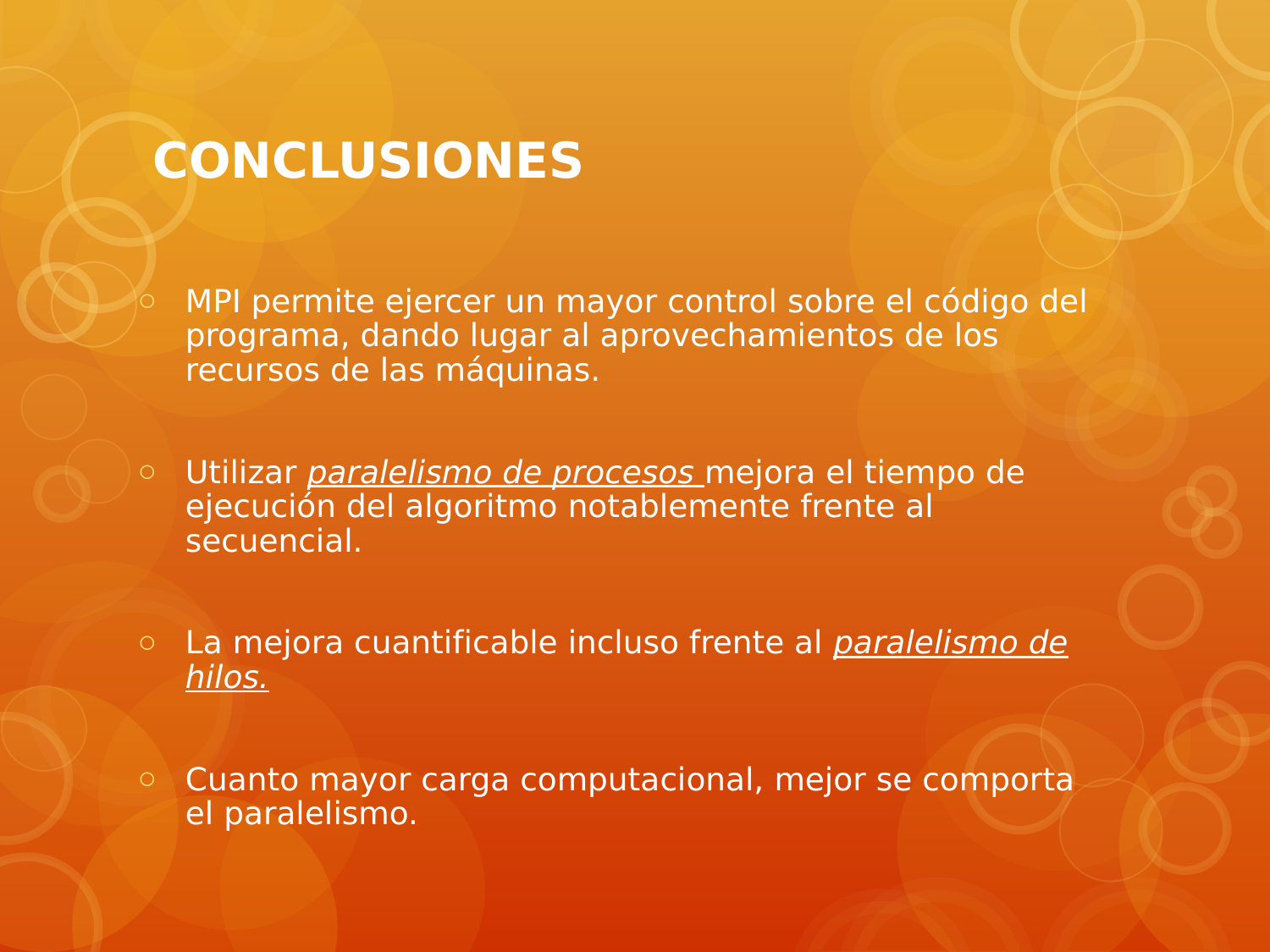

# CONCLUSIONES

MPI permite ejercer un mayor control sobre el código del programa, dando lugar al aprovechamientos de los recursos de las máquinas.

Utilizar paralelismo de procesos mejora el tiempo de ejecución del algoritmo notablemente frente al secuencial.

La mejora cuantificable incluso frente al paralelismo de hilos.

Cuanto mayor carga computacional, mejor se comporta el paralelismo.